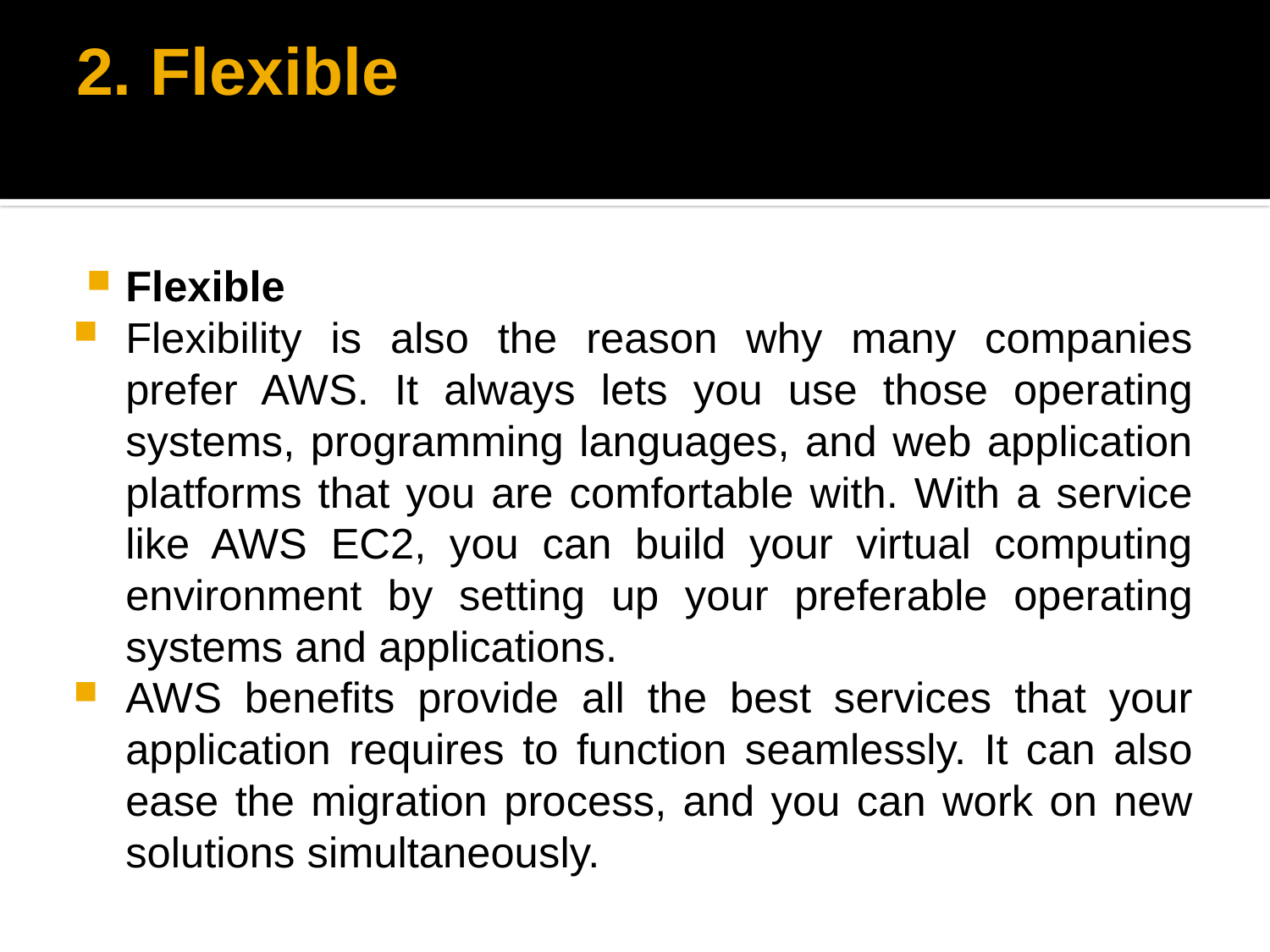

# 2. Flexible
Flexible
Flexibility is also the reason why many companies prefer AWS. It always lets you use those operating systems, programming languages, and web application platforms that you are comfortable with. With a service like AWS EC2, you can build your virtual computing environment by setting up your preferable operating systems and applications.
AWS benefits provide all the best services that your application requires to function seamlessly. It can also ease the migration process, and you can work on new solutions simultaneously.